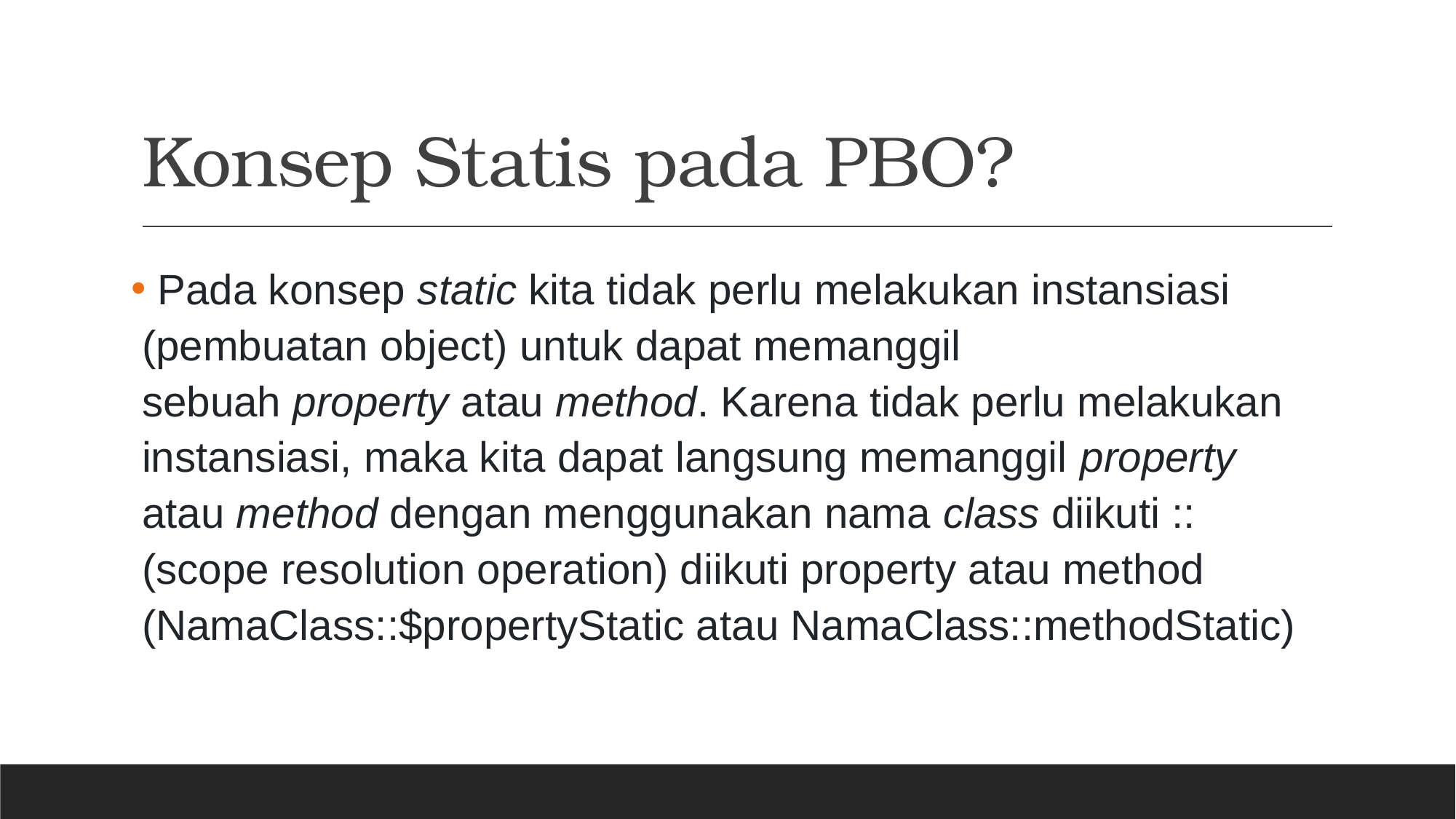

# Konsep Statis pada PBO?
 Pada konsep static kita tidak perlu melakukan instansiasi (pembuatan object) untuk dapat memanggil sebuah property atau method. Karena tidak perlu melakukan instansiasi, maka kita dapat langsung memanggil property atau method dengan menggunakan nama class diikuti :: (scope resolution operation) diikuti property atau method (NamaClass::$propertyStatic atau NamaClass::methodStatic)